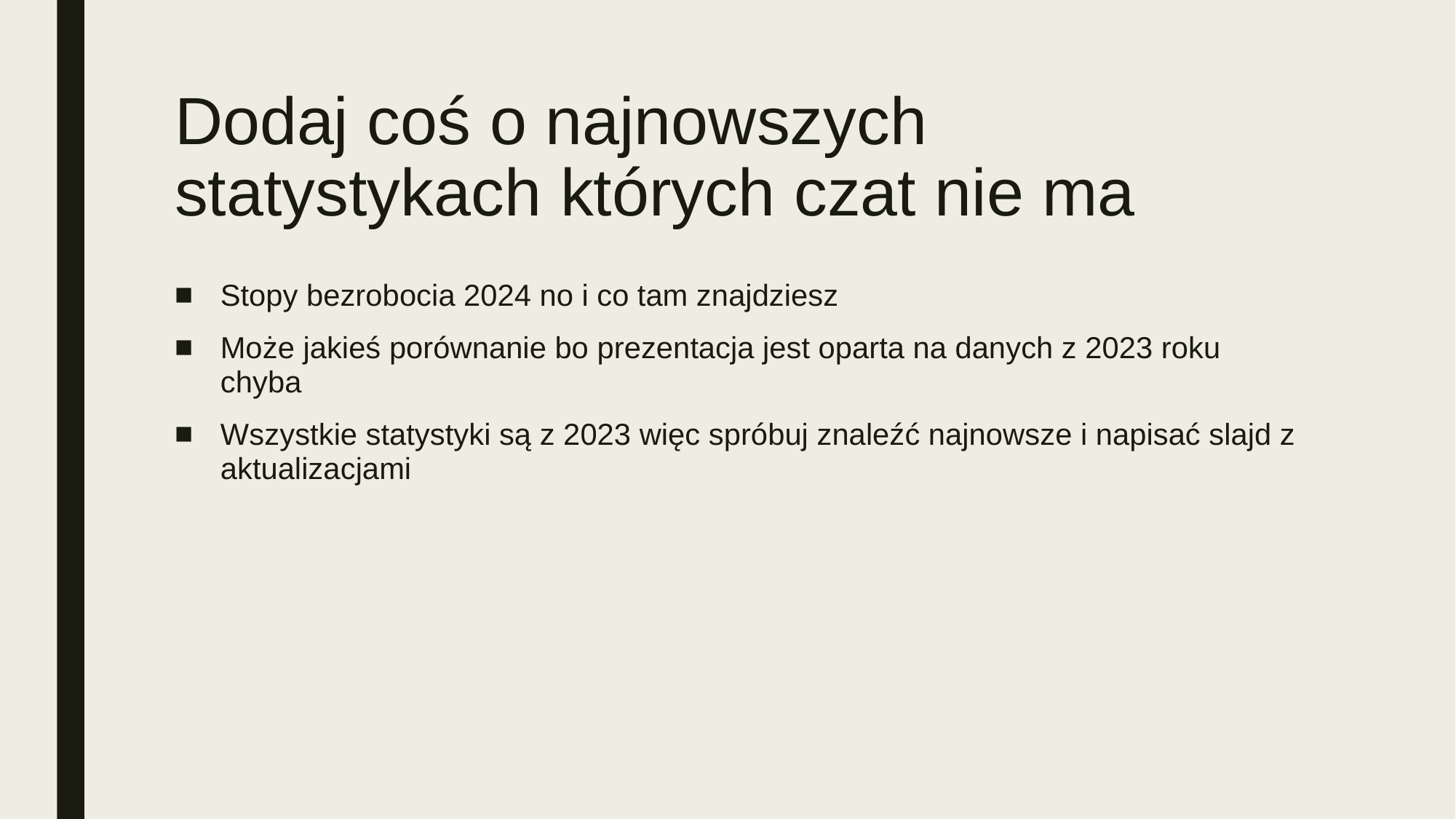

# Dodaj coś o najnowszych statystykach których czat nie ma
Stopy bezrobocia 2024 no i co tam znajdziesz
Może jakieś porównanie bo prezentacja jest oparta na danych z 2023 roku chyba
Wszystkie statystyki są z 2023 więc spróbuj znaleźć najnowsze i napisać slajd z aktualizacjami